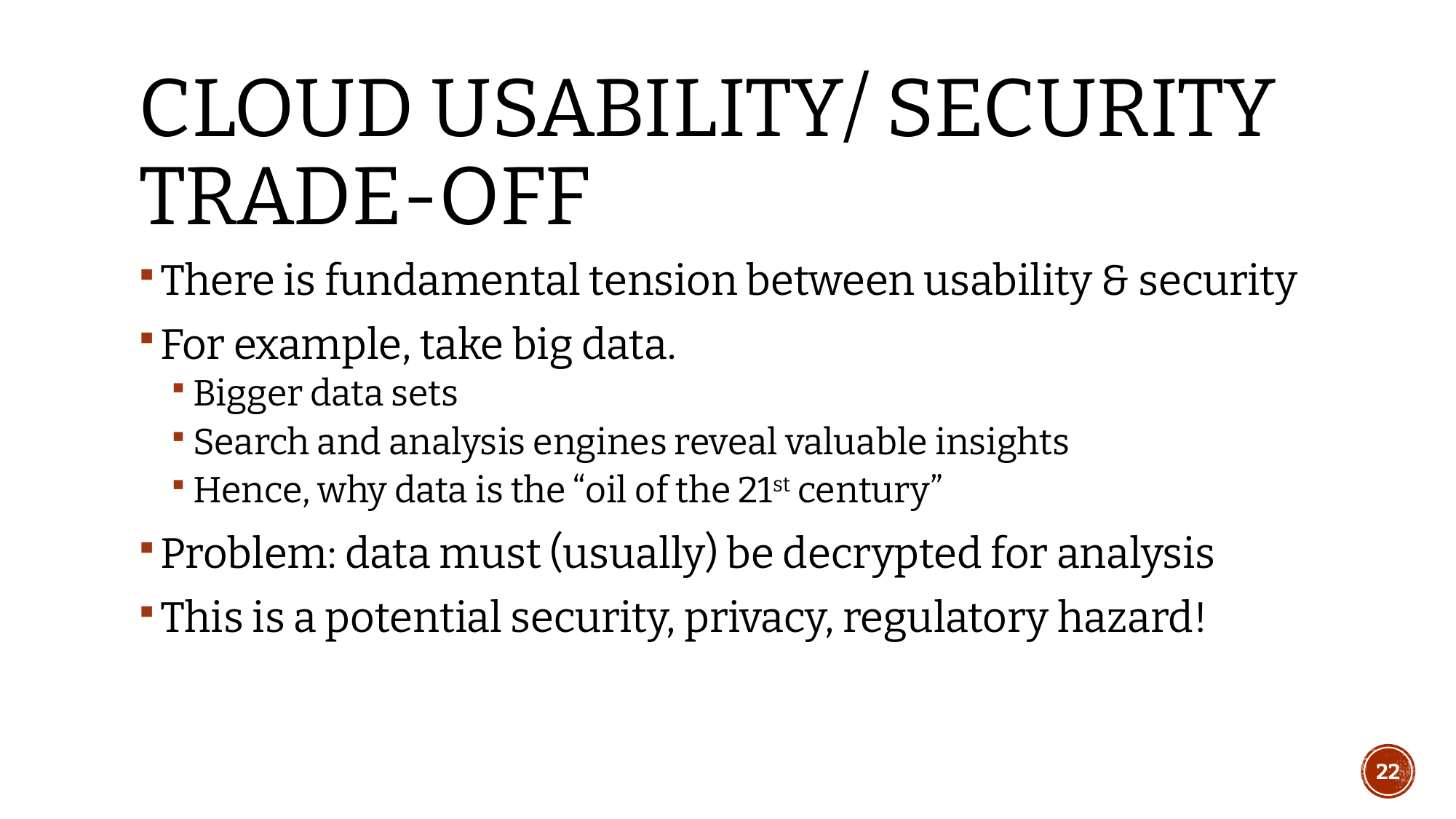

# Cloud Usability/ Security Trade-off
There is fundamental tension between usability & security
For example, take big data.
Bigger data sets
Search and analysis engines reveal valuable insights
Hence, why data is the “oil of the 21st century”
Problem: data must (usually) be decrypted for analysis
This is a potential security, privacy, regulatory hazard!
22